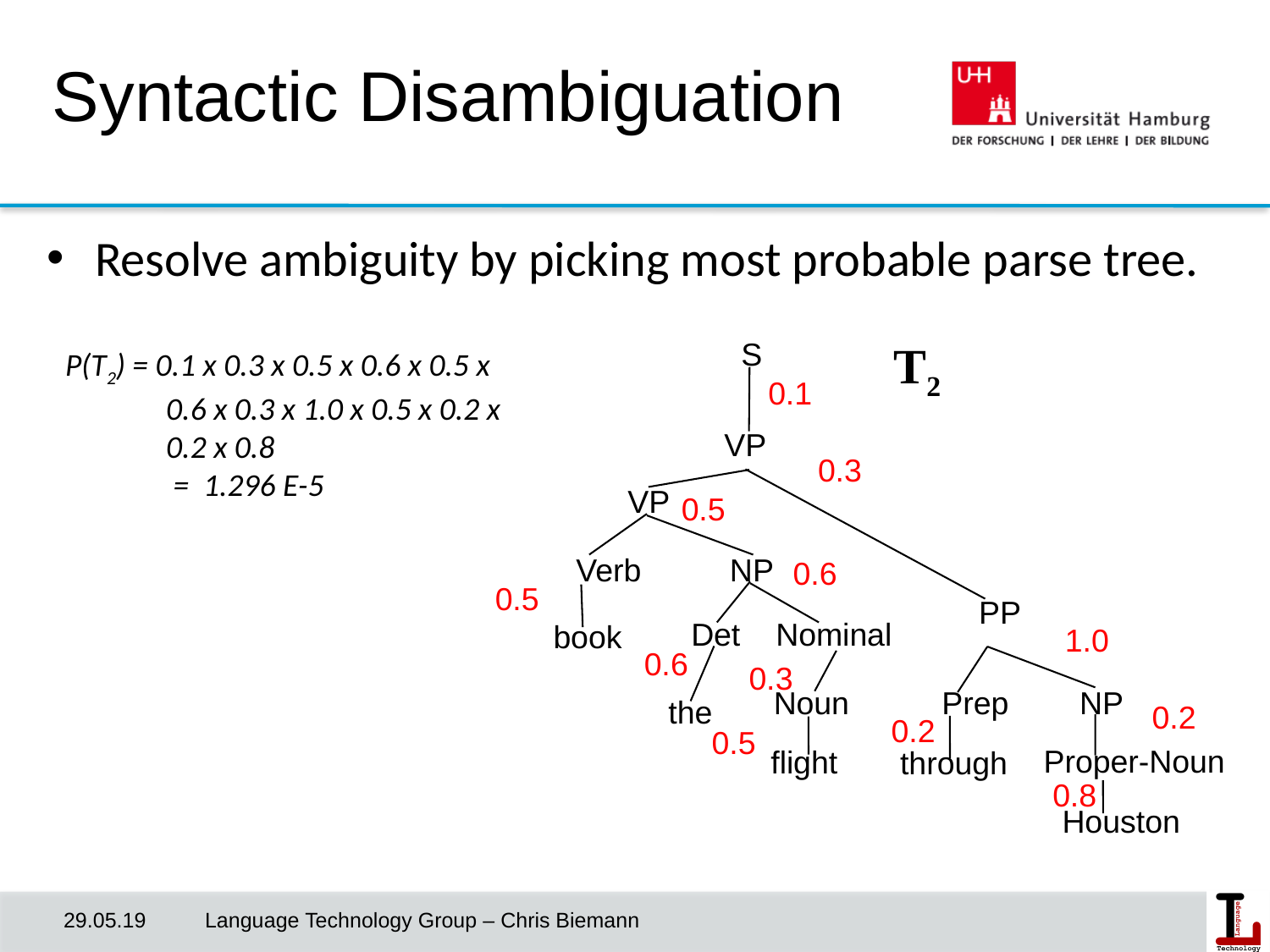

# Syntactic Disambiguation
Resolve ambiguity by picking most probable parse tree.
S
T2
0.1
VP
0.3

VP
0.5

Verb          NP
0.6
0.5

PP
     Det    Nominal
book
1.0
0.6

0.3
Noun
Prep        NP
the
0.2
0.2

0.5

Proper-Noun
flight
through
0.8

Houston
P(T2) = 0.1 x 0.3 x 0.5 x 0.6 x 0.5 x
              0.6 x 0.3 x 1.0 x 0.5 x 0.2 x
              0.2 x 0.8
               =  1.296 E-5
29.05.19
 Language Technology Group – Chris Biemann